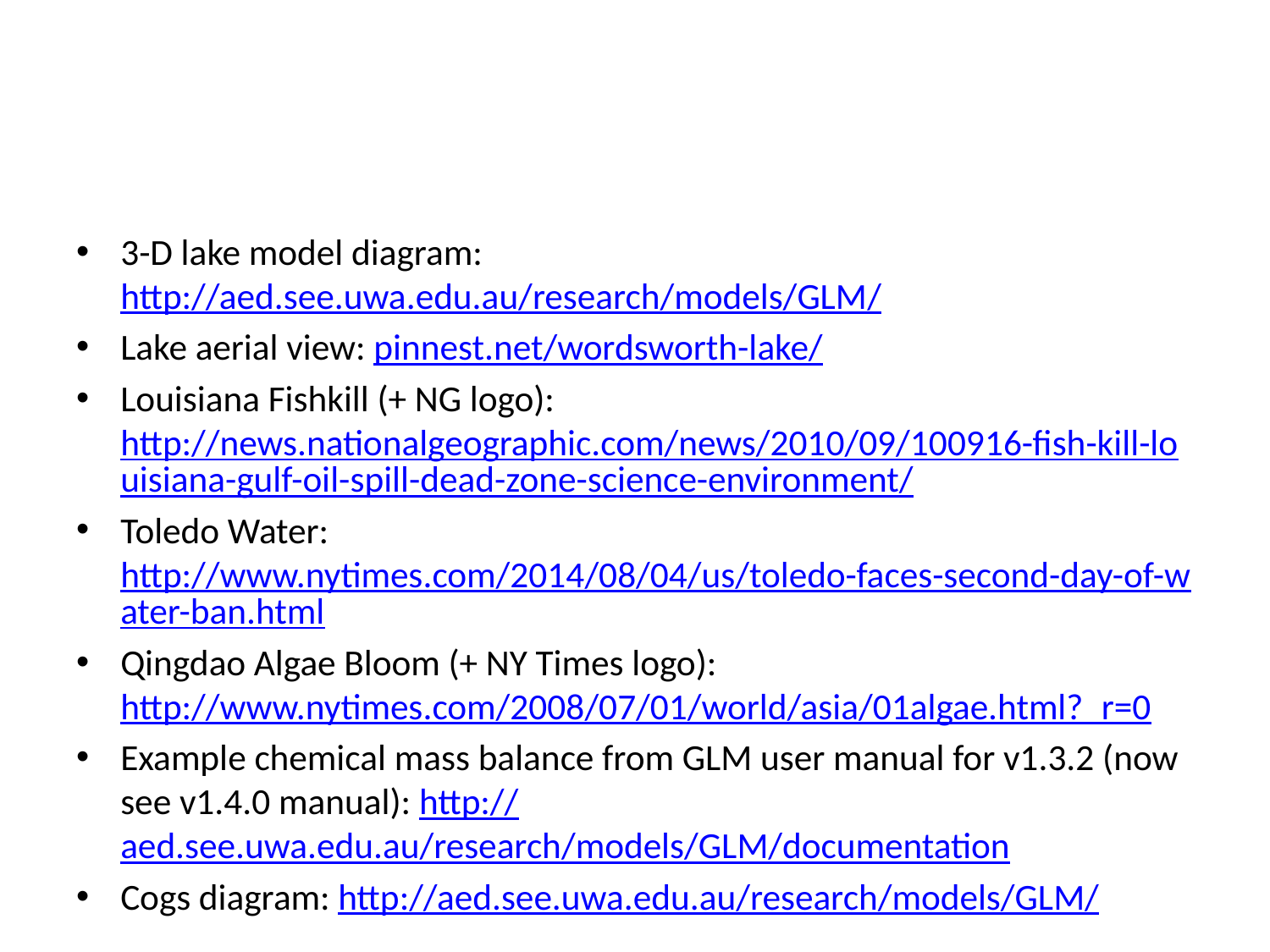

#
3-D lake model diagram: http://aed.see.uwa.edu.au/research/models/GLM/
Lake aerial view: pinnest.net/wordsworth-lake/
Louisiana Fishkill (+ NG logo): http://news.nationalgeographic.com/news/2010/09/100916-fish-kill-louisiana-gulf-oil-spill-dead-zone-science-environment/
Toledo Water: http://www.nytimes.com/2014/08/04/us/toledo-faces-second-day-of-water-ban.html
Qingdao Algae Bloom (+ NY Times logo): http://www.nytimes.com/2008/07/01/world/asia/01algae.html?_r=0
Example chemical mass balance from GLM user manual for v1.3.2 (now see v1.4.0 manual): http://aed.see.uwa.edu.au/research/models/GLM/documentation
Cogs diagram: http://aed.see.uwa.edu.au/research/models/GLM/